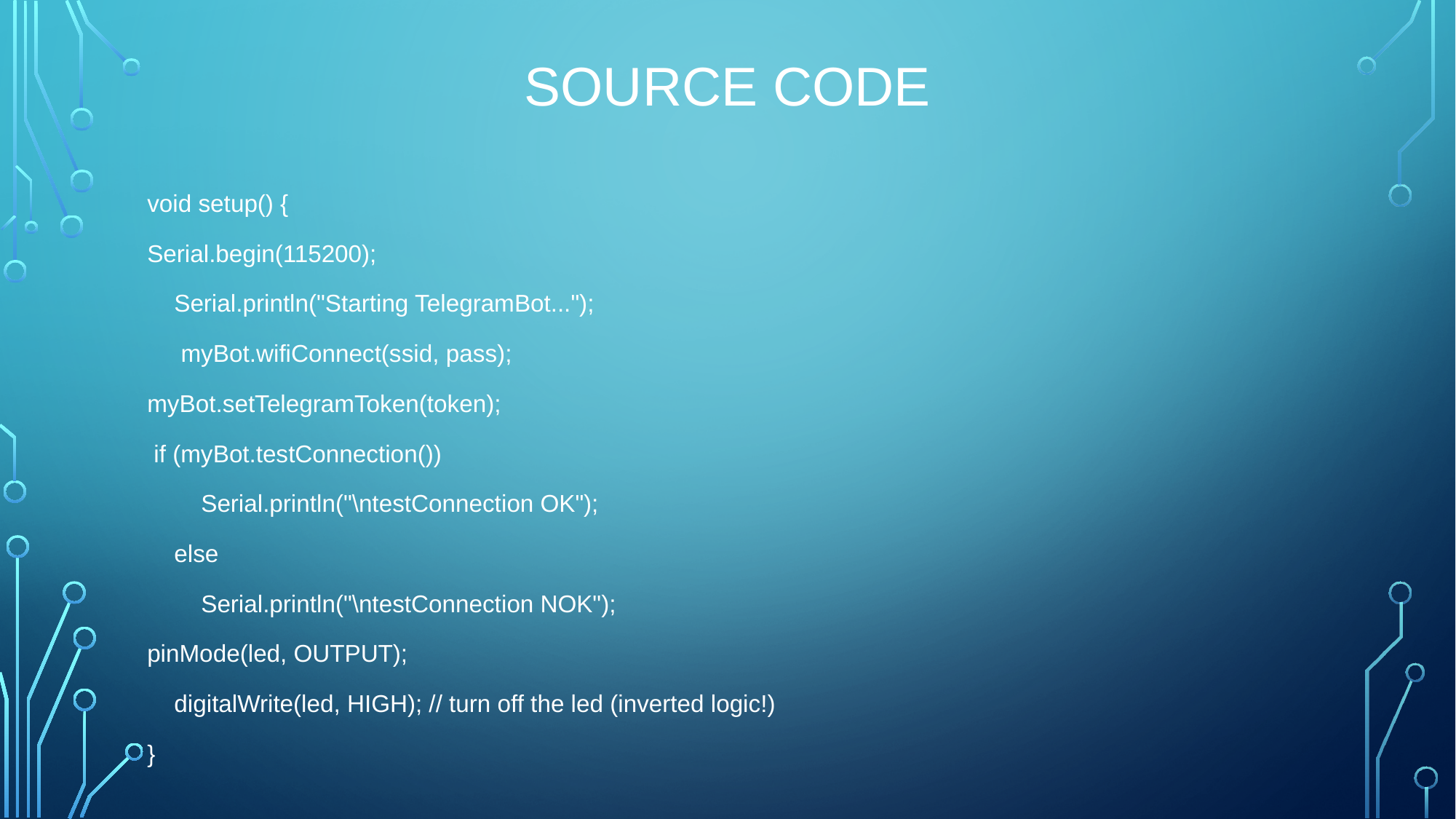

# Source code
void setup() {
Serial.begin(115200);
    Serial.println("Starting TelegramBot...");
     myBot.wifiConnect(ssid, pass);
myBot.setTelegramToken(token);
 if (myBot.testConnection())
        Serial.println("\ntestConnection OK");
    else
        Serial.println("\ntestConnection NOK");
pinMode(led, OUTPUT);
    digitalWrite(led, HIGH); // turn off the led (inverted logic!)
}